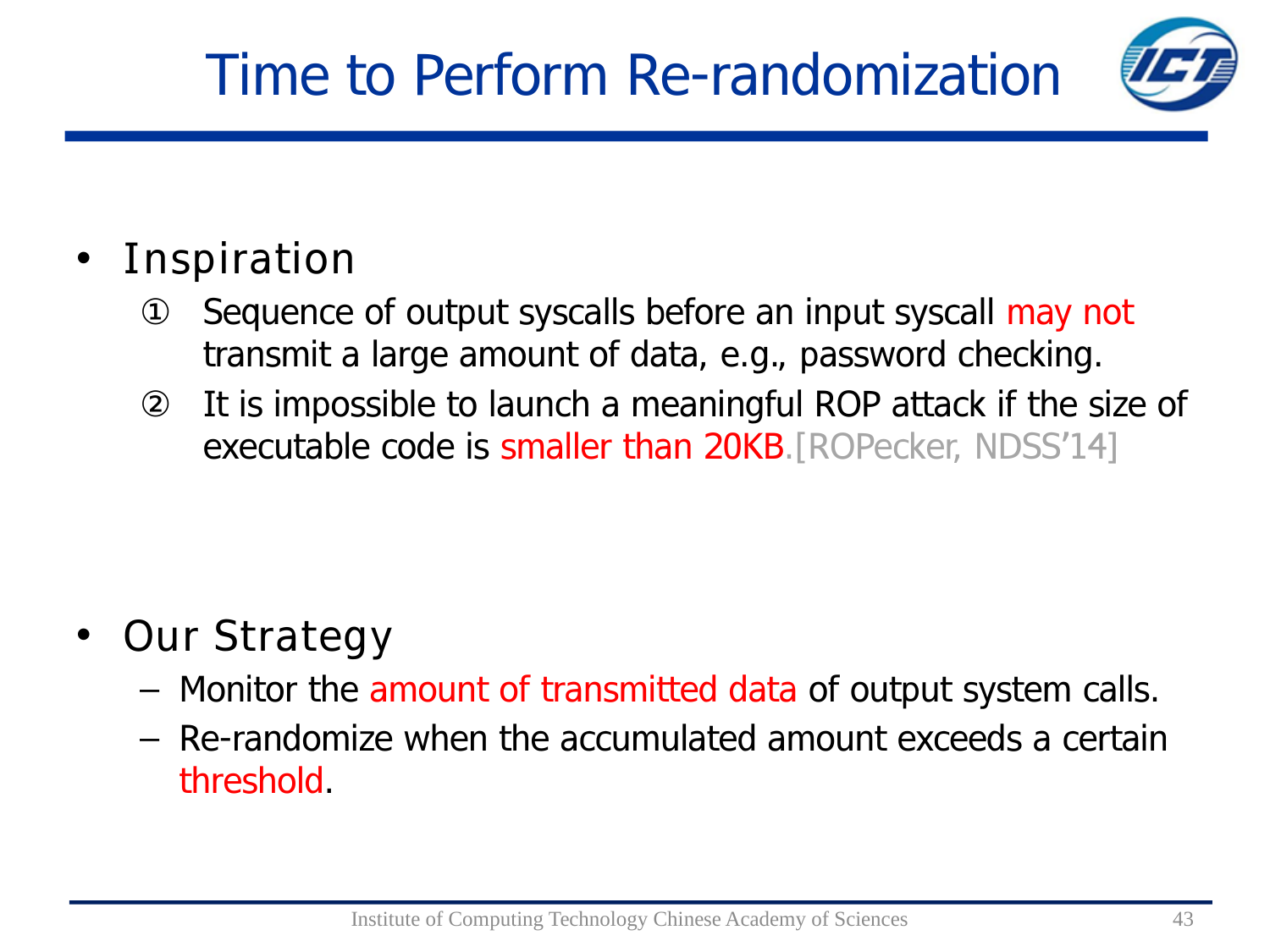

# Time to Perform Re-randomization

Inspiration
Sequence of output syscalls before an input syscall may not     transmit a large amount of data, e.g., password checking.
It is impossible to launch a meaningful ROP attack if the size of executable code is smaller than 20KB.[ROPecker, NDSS’14]

Our Strategy
Monitor the amount of transmitted data of output system calls.
Re-randomize when the accumulated amount exceeds a certain  threshold.

Institute of Computing Technology Chinese Academy of Sciences
43